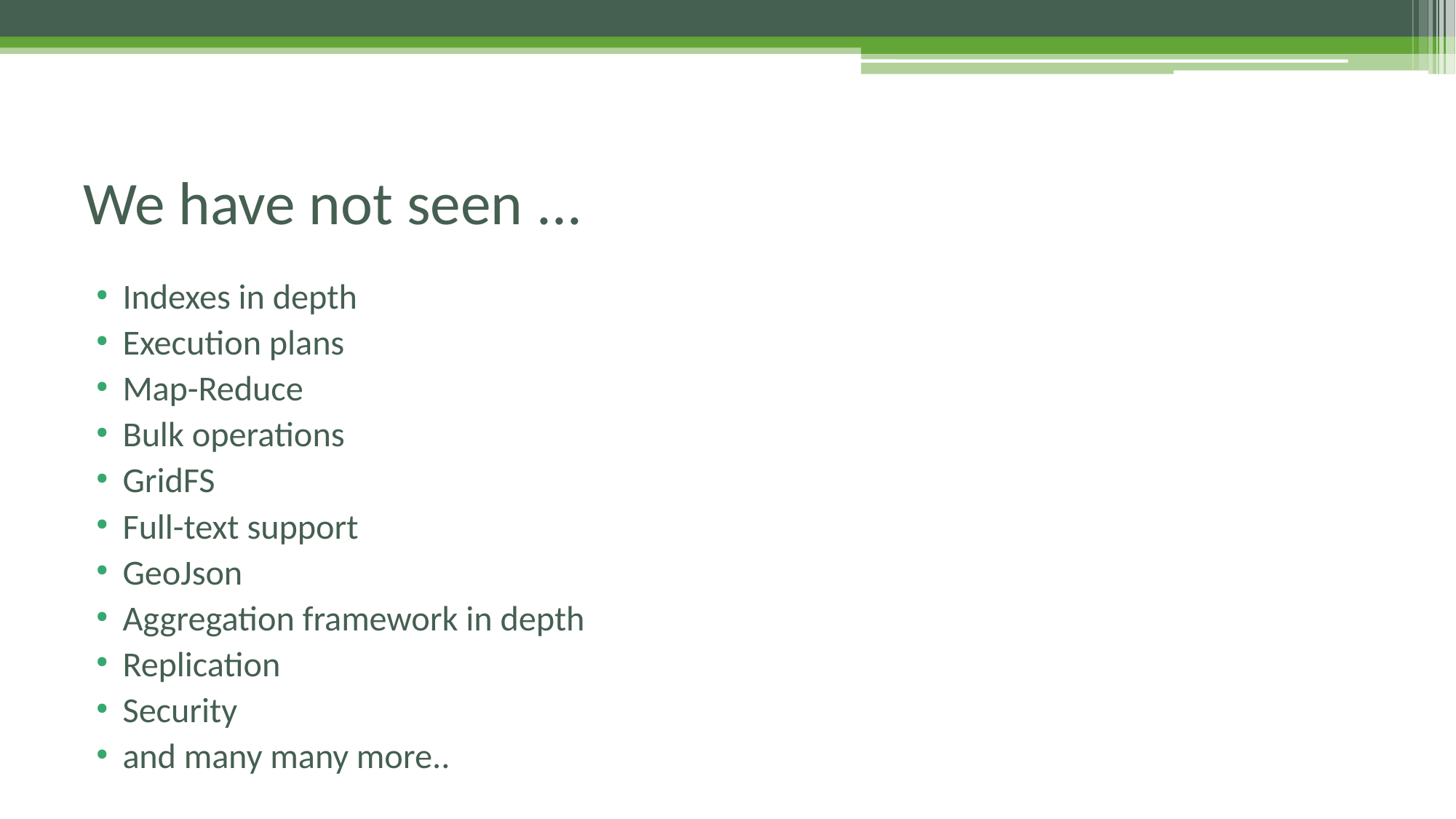

# We have not seen ...
Indexes in depth
Execution plans
Map-Reduce
Bulk operations
GridFS
Full-text support
GeoJson
Aggregation framework in depth
Replication
Security
and many many more..